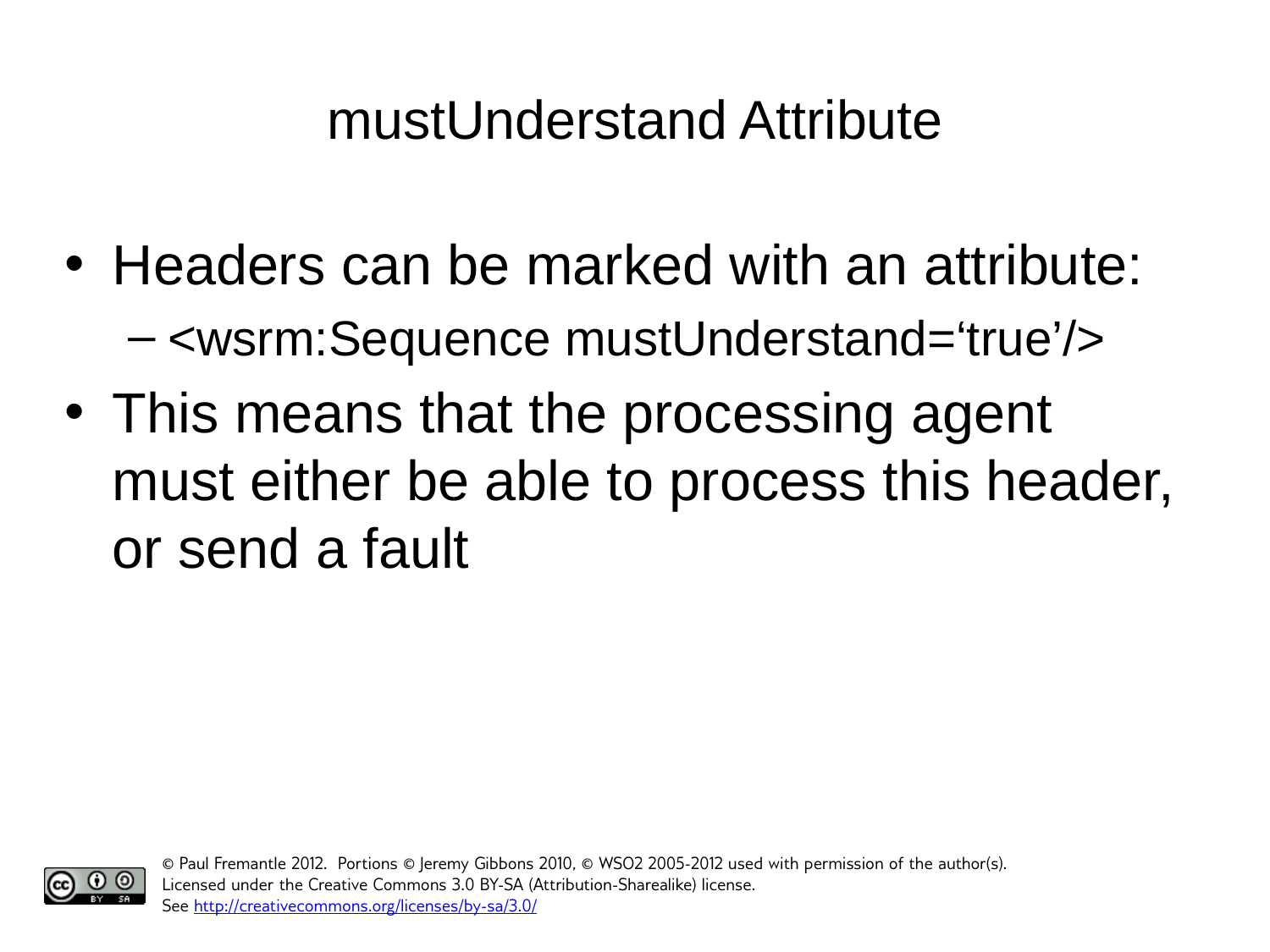

# mustUnderstand Attribute
Headers can be marked with an attribute:
<wsrm:Sequence mustUnderstand=‘true’/>
This means that the processing agent must either be able to process this header, or send a fault